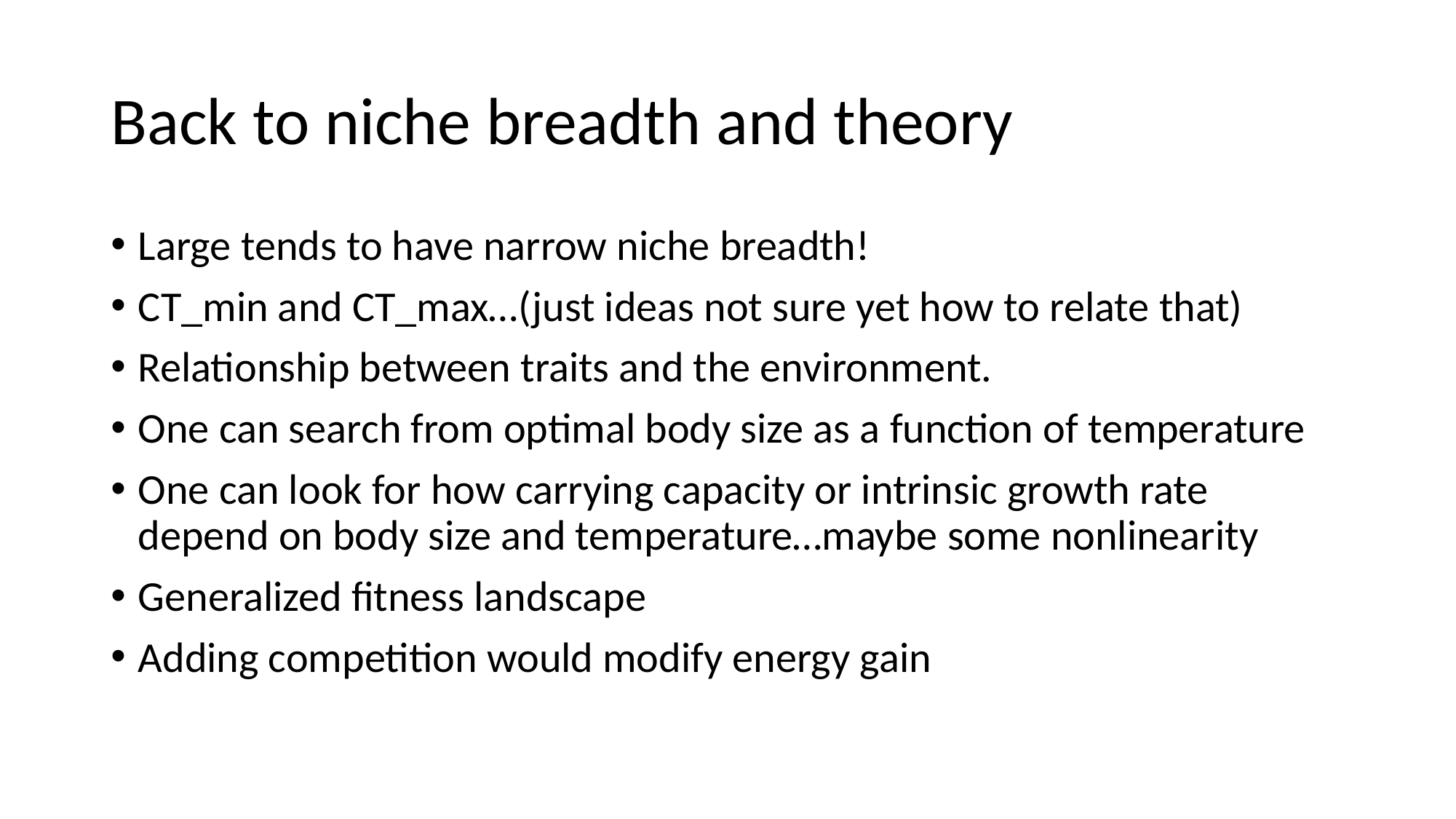

# Back to niche breadth and theory
Large tends to have narrow niche breadth!
CT_min and CT_max…(just ideas not sure yet how to relate that)
Relationship between traits and the environment.
One can search from optimal body size as a function of temperature
One can look for how carrying capacity or intrinsic growth rate depend on body size and temperature…maybe some nonlinearity
Generalized fitness landscape
Adding competition would modify energy gain